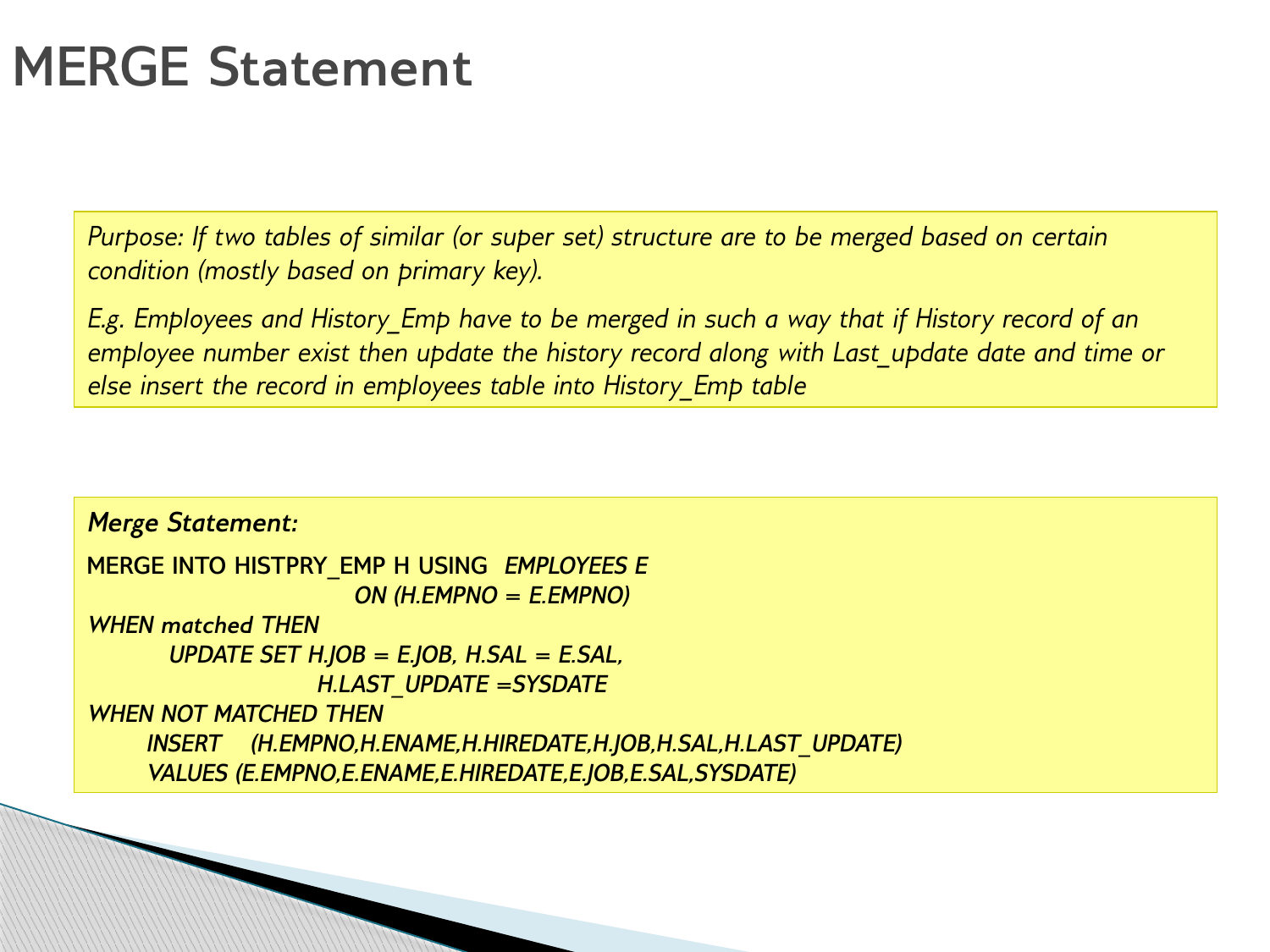

# MERGE Statement
Purpose: If two tables of similar (or super set) structure are to be merged based on certain condition (mostly based on primary key).
E.g. Employees and History_Emp have to be merged in such a way that if History record of an employee number exist then update the history record along with Last_update date and time or else insert the record in employees table into History_Emp table
Merge Statement:
MERGE INTO HISTPRY_EMP H USING  EMPLOYEES E
                                    ON (H.EMPNO = E.EMPNO)
WHEN matched THEN
           UPDATE SET H.JOB = E.JOB, H.SAL = E.SAL,
                               H.LAST_UPDATE =SYSDATE
WHEN NOT MATCHED THEN
        INSERT    (H.EMPNO,H.ENAME,H.HIREDATE,H.JOB,H.SAL,H.LAST_UPDATE)
        VALUES (E.EMPNO,E.ENAME,E.HIREDATE,E.JOB,E.SAL,SYSDATE)